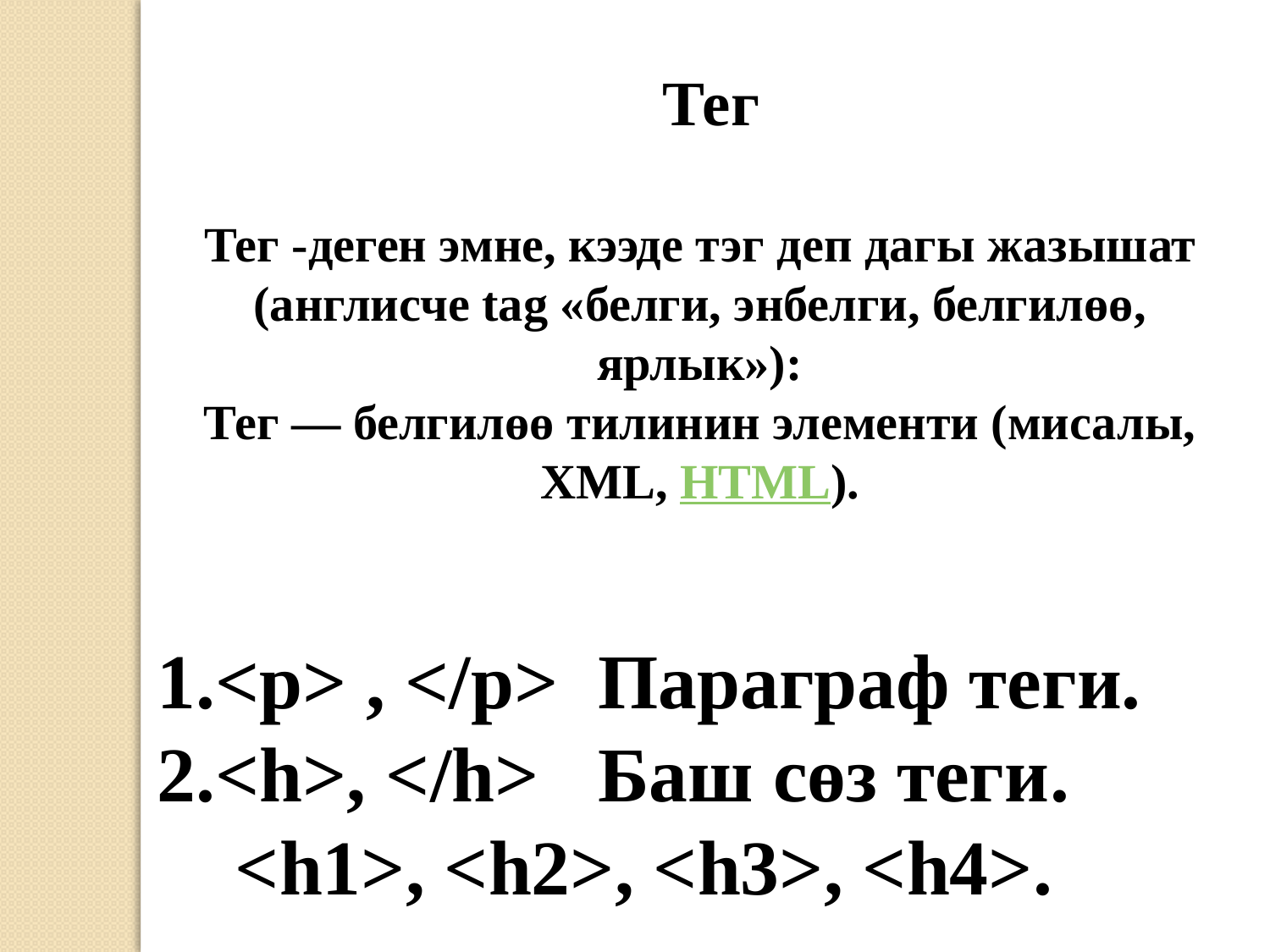

Тег
Тег -деген эмне, кээде тэг деп дагы жазышат (англисче tag «белги, энбелги, белгилөө, ярлык»):
Тег — белгилөө тилинин элементи (мисалы, XML, HTML).
<p> , </p>  Параграф теги.
<h>, </h>   Баш сөз теги.
    <h1>, <h2>, <h3>, <h4>.